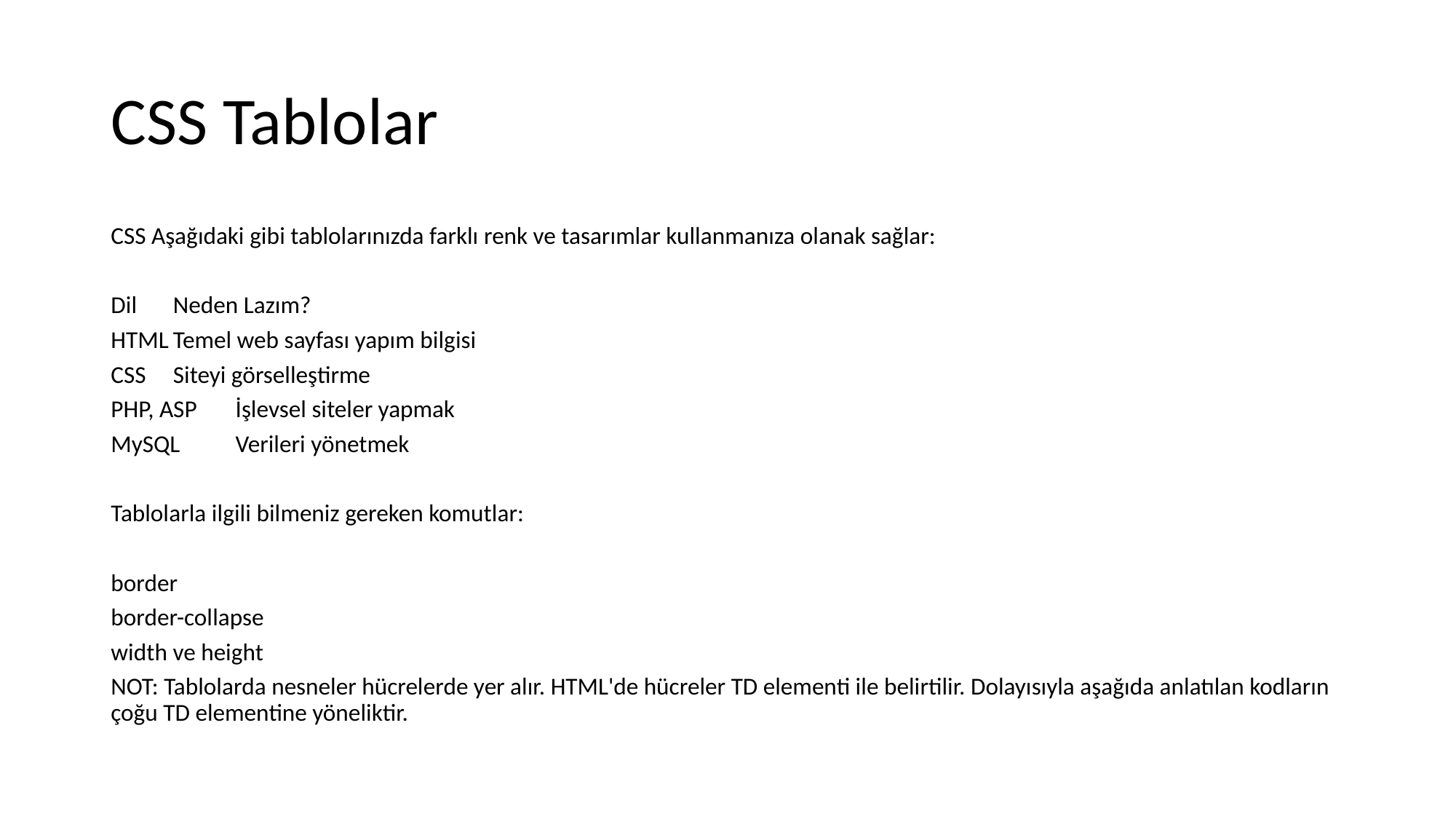

# CSS Tablolar
CSS Aşağıdaki gibi tablolarınızda farklı renk ve tasarımlar kullanmanıza olanak sağlar:

Dil	Neden Lazım?
HTML	Temel web sayfası yapım bilgisi
CSS	Siteyi görselleştirme
PHP, ASP	İşlevsel siteler yapmak
MySQL	Verileri yönetmek

Tablolarla ilgili bilmeniz gereken komutlar:

border
border-collapse
width ve height
NOT: Tablolarda nesneler hücrelerde yer alır. HTML'de hücreler TD elementi ile belirtilir. Dolayısıyla aşağıda anlatılan kodların çoğu TD elementine yöneliktir.